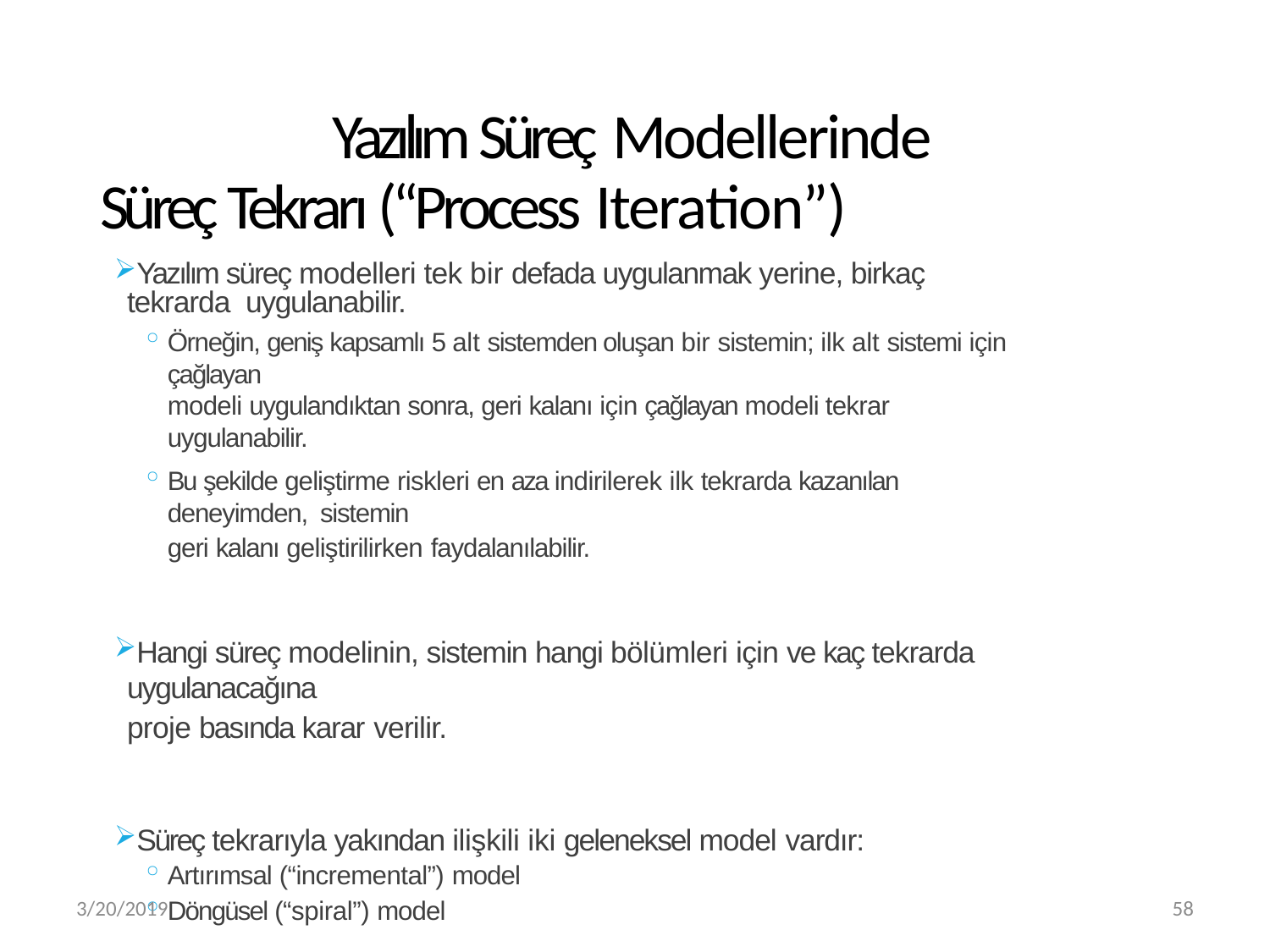

# Yazılım Süreç Modellerinde
Süreç Tekrarı (“Process Iteration”)
Yazılım süreç modelleri tek bir defada uygulanmak yerine, birkaç tekrarda  uygulanabilir.
Örneğin, geniş kapsamlı 5 alt sistemden oluşan bir sistemin; ilk alt sistemi için çağlayan
modeli uygulandıktan sonra, geri kalanı için çağlayan modeli tekrar uygulanabilir.
Bu şekilde geliştirme riskleri en aza indirilerek ilk tekrarda kazanılan deneyimden, sistemin
geri kalanı geliştirilirken faydalanılabilir.

Hangi süreç modelinin, sistemin hangi bölümleri için ve kaç tekrarda uygulanacağına
proje basında karar verilir.

Süreç tekrarıyla yakından ilişkili iki geleneksel model vardır:
Artırımsal (“incremental”) model
Döngüsel (“spiral”) model
3/20/2019
58